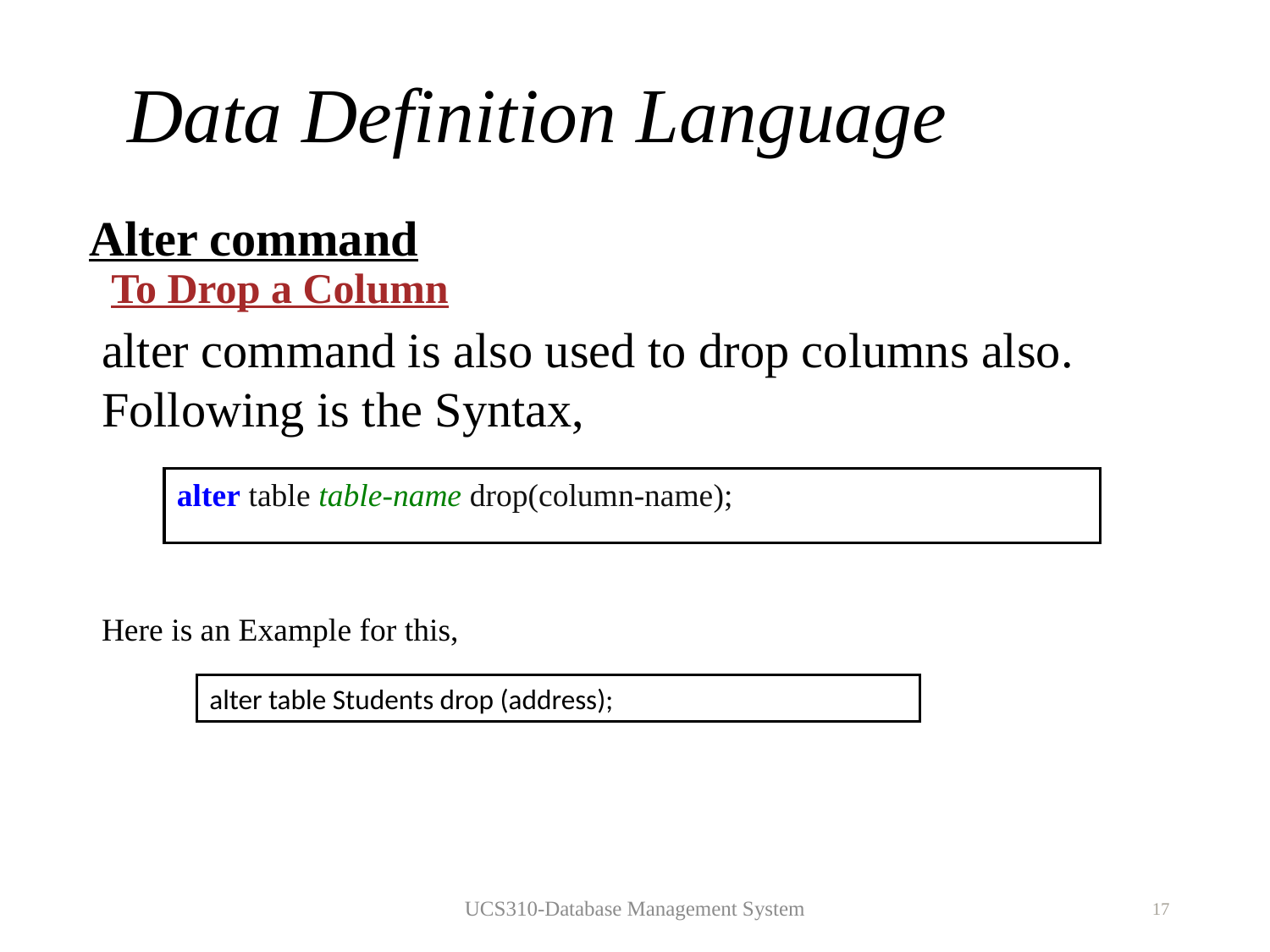

# Data Definition Language
Alter command
To Drop a Column
alter command is also used to drop columns also. Following is the Syntax,

alter table table-name drop(column-name);

Here is an Example for this,
alter table Students drop (address);
UCS310-Database Management System
17